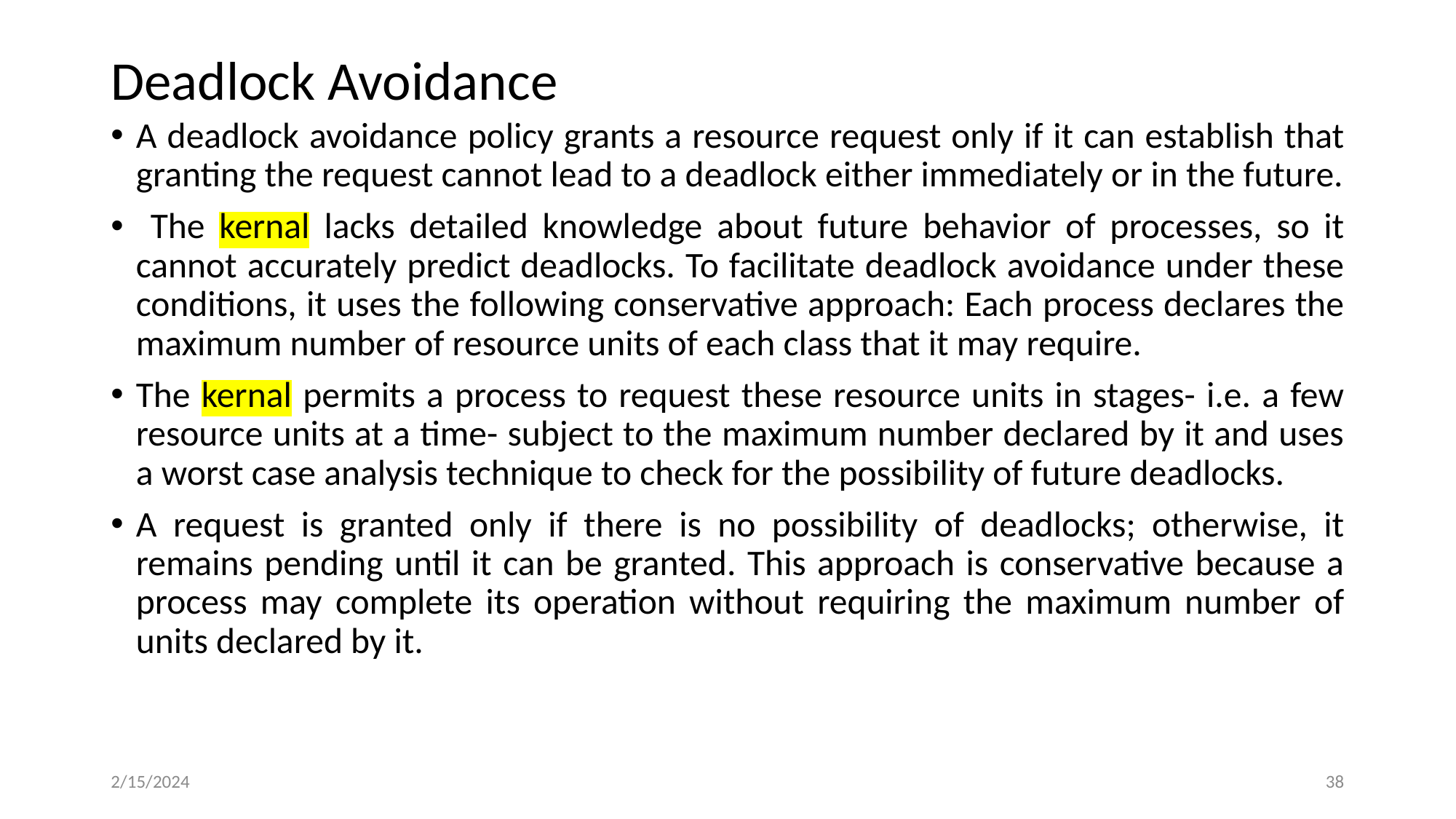

# Deadlock Avoidance
A deadlock avoidance policy grants a resource request only if it can establish that granting the request cannot lead to a deadlock either immediately or in the future.
 The kernal lacks detailed knowledge about future behavior of processes, so it cannot accurately predict deadlocks. To facilitate deadlock avoidance under these conditions, it uses the following conservative approach: Each process declares the maximum number of resource units of each class that it may require.
The kernal permits a process to request these resource units in stages- i.e. a few resource units at a time- subject to the maximum number declared by it and uses a worst case analysis technique to check for the possibility of future deadlocks.
A request is granted only if there is no possibility of deadlocks; otherwise, it remains pending until it can be granted. This approach is conservative because a process may complete its operation without requiring the maximum number of units declared by it.
2/15/2024
38